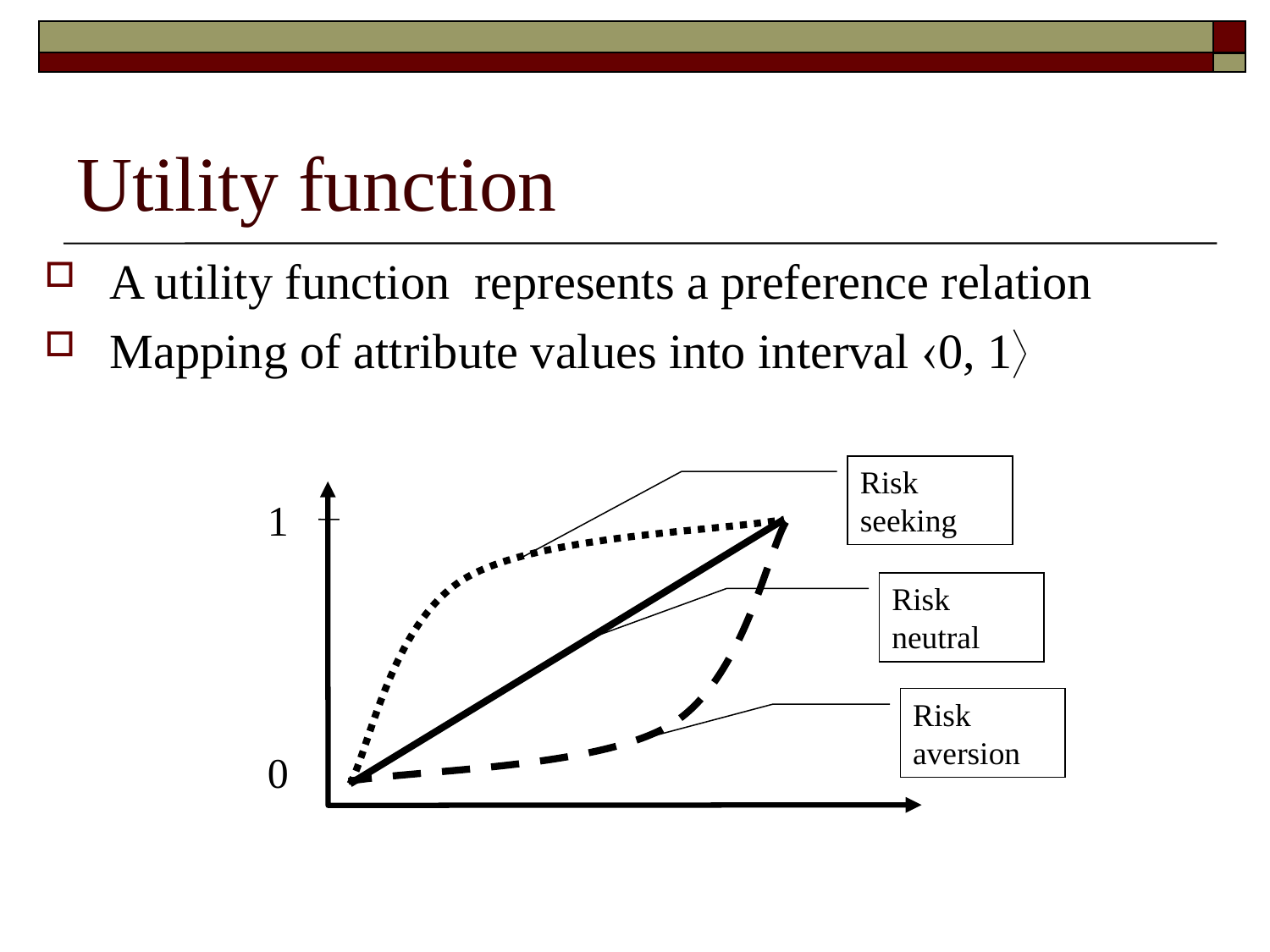

# Utility function
A utility function  represents a preference relation
Mapping of attribute values into interval 〈0, 1〉
Risk seeking

1

0

Risk neutral
Risk aversion